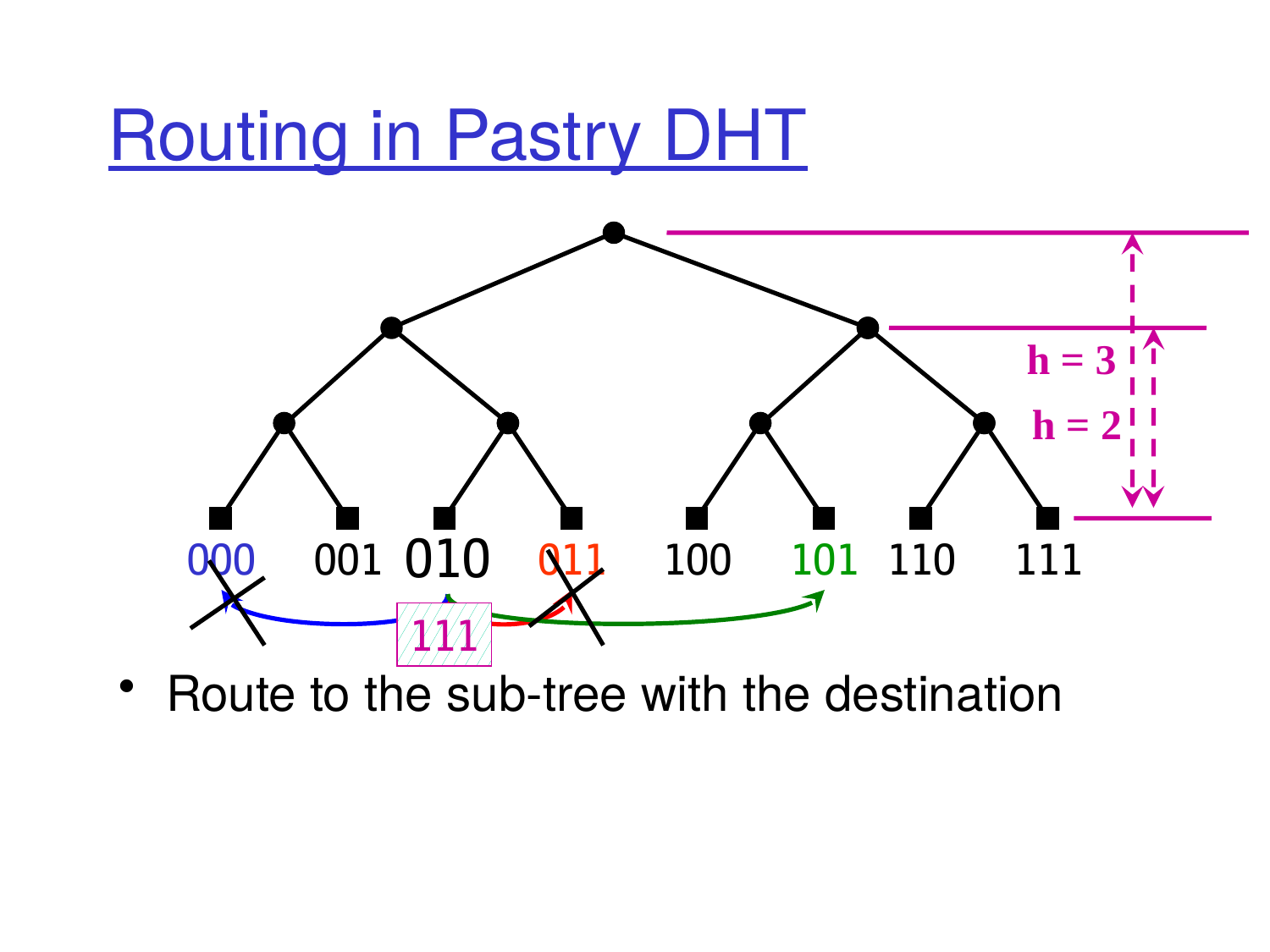

# Routing in Pastry DHT

h = 3

h = 2

010

000
001
011
100
101
110
111

111
Route to the sub-tree with the destination